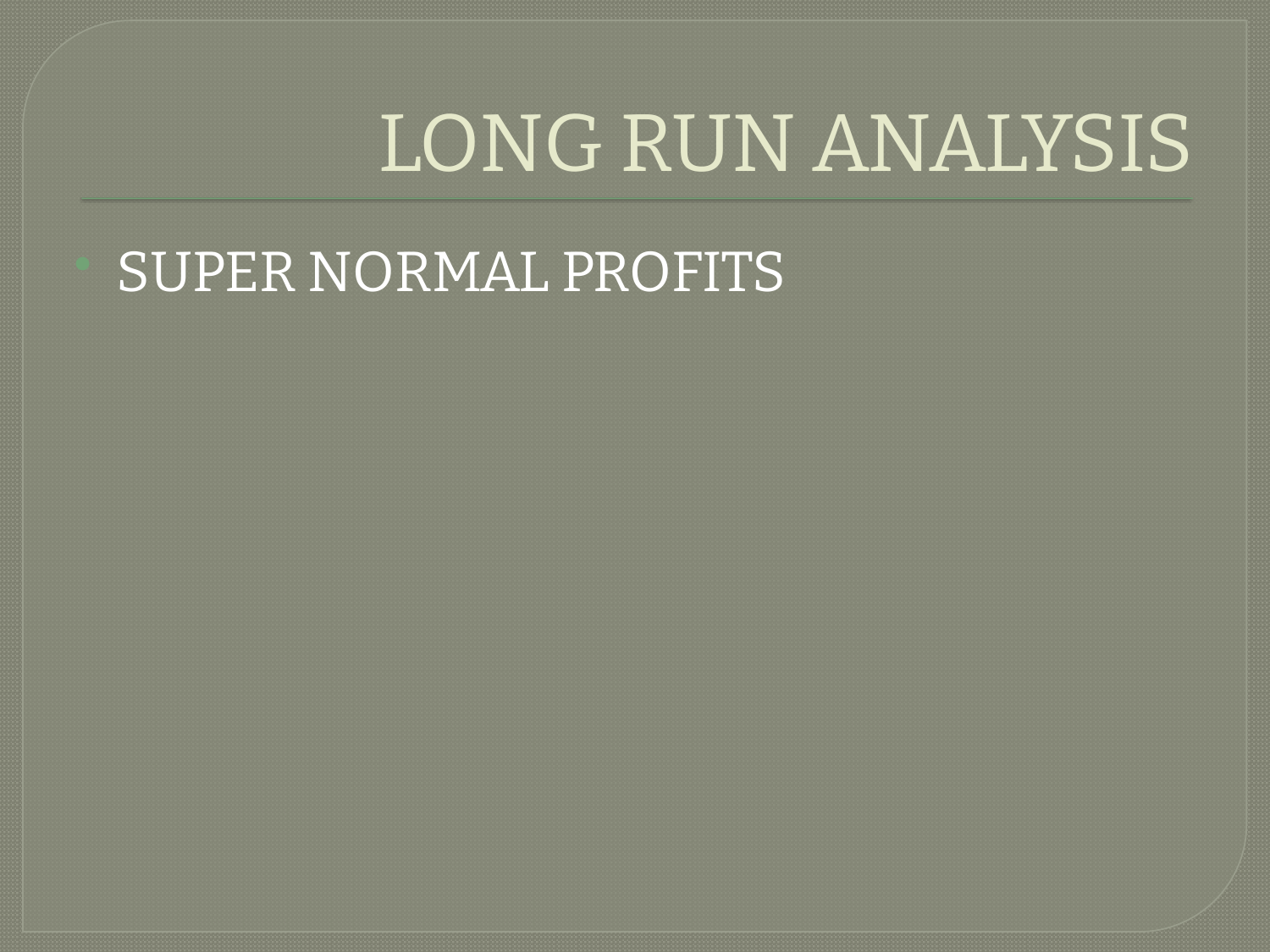

# LONG RUN ANALYSIS
SUPER NORMAL PROFITS